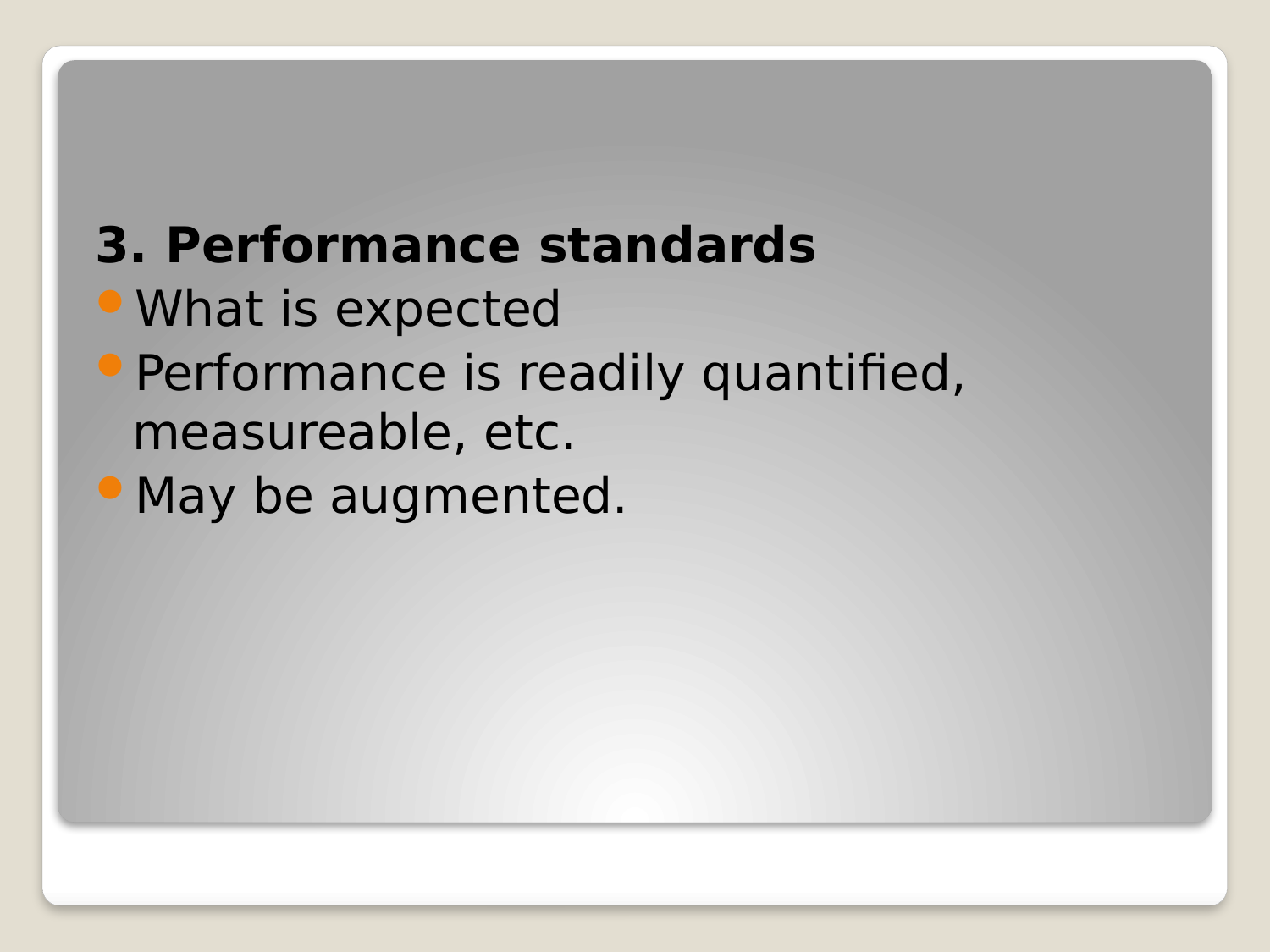

3. Performance standards
What is expected
Performance is readily quantified, measureable, etc.
May be augmented.